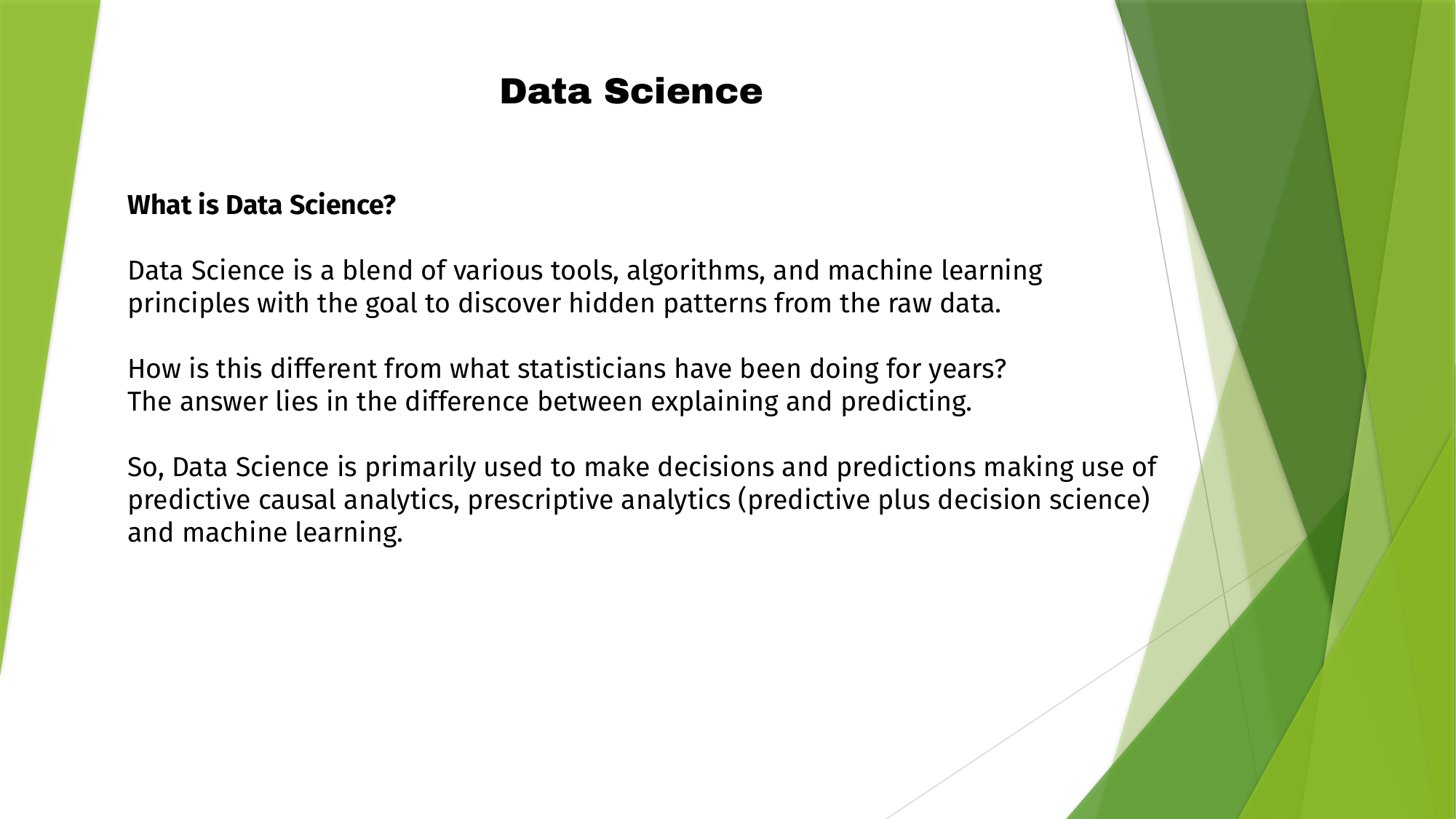

Data Science
What is Data Science?

Data Science is a blend of various tools, algorithms, and machine learning principles with the goal to discover hidden patterns from the raw data.

How is this different from what statisticians have been doing for years?
The answer lies in the difference between explaining and predicting.

So, Data Science is primarily used to make decisions and predictions making use of predictive causal analytics, prescriptive analytics (predictive plus decision science) and machine learning.